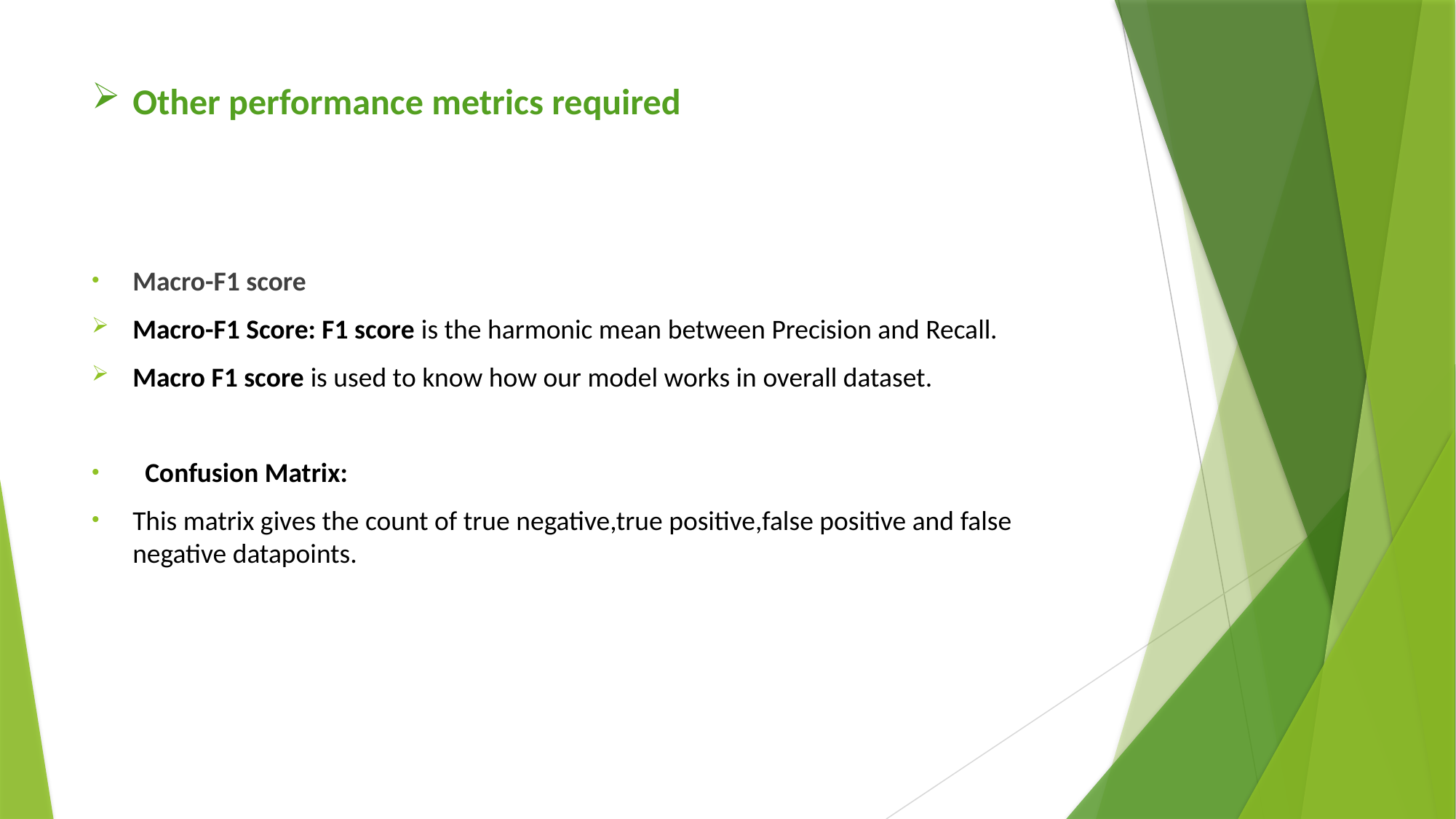

# Other performance metrics required
Macro-F1 score
Macro-F1 Score: F1 score is the harmonic mean between Precision and Recall.
Macro F1 score is used to know how our model works in overall dataset.

  Confusion Matrix:
This matrix gives the count of true negative,true positive,false positive and false negative datapoints.